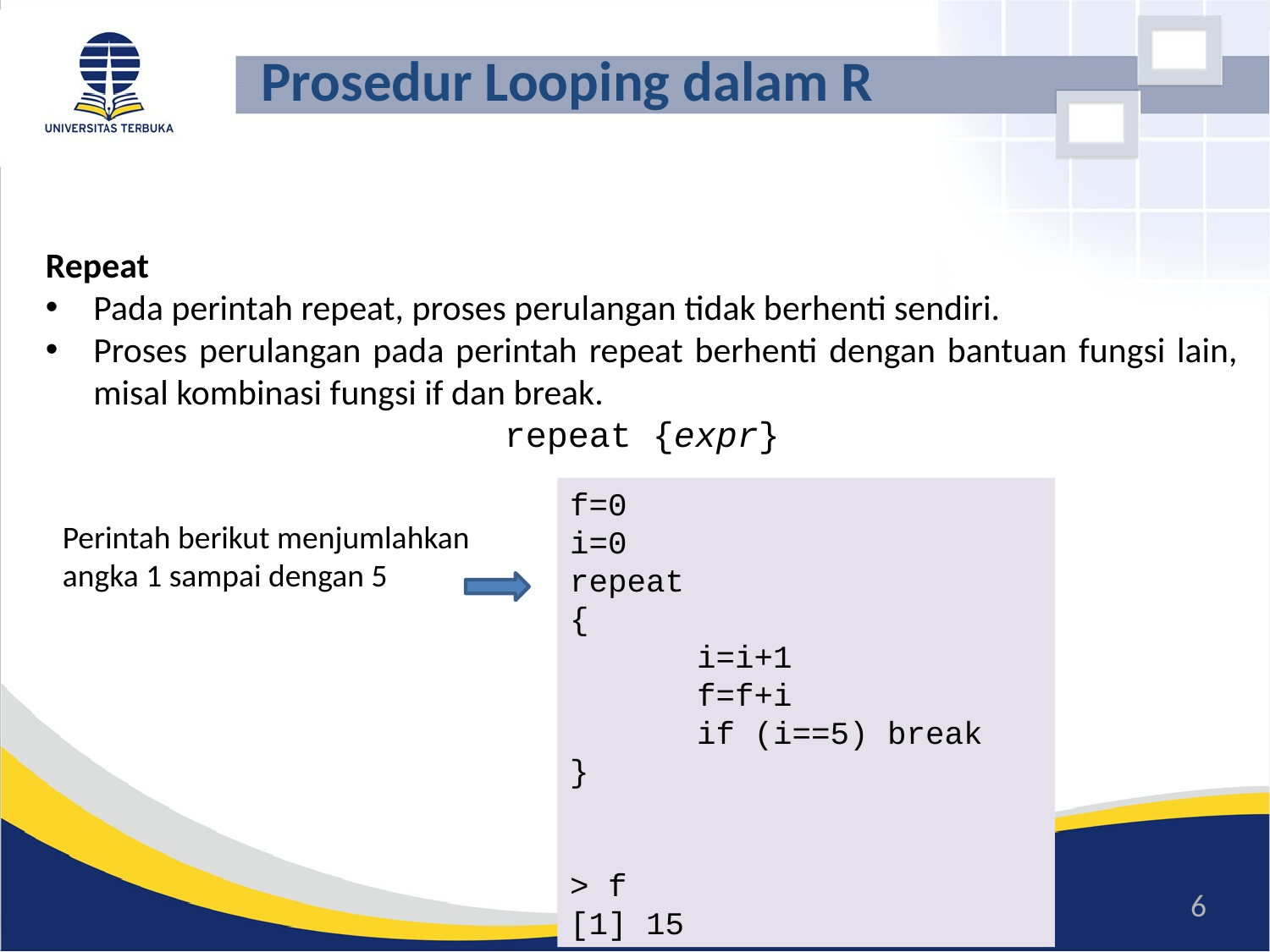

# Prosedur Looping dalam R
Repeat
Pada perintah repeat, proses perulangan tidak berhenti sendiri.
Proses perulangan pada perintah repeat berhenti dengan bantuan fungsi lain, misal kombinasi fungsi if dan break.
repeat {expr}

f=0
i=0
repeat
{
	i=i+1
	f=f+i
	if (i==5) break
}

> f
[1] 15
Perintah berikut menjumlahkan angka 1 sampai dengan 5

6